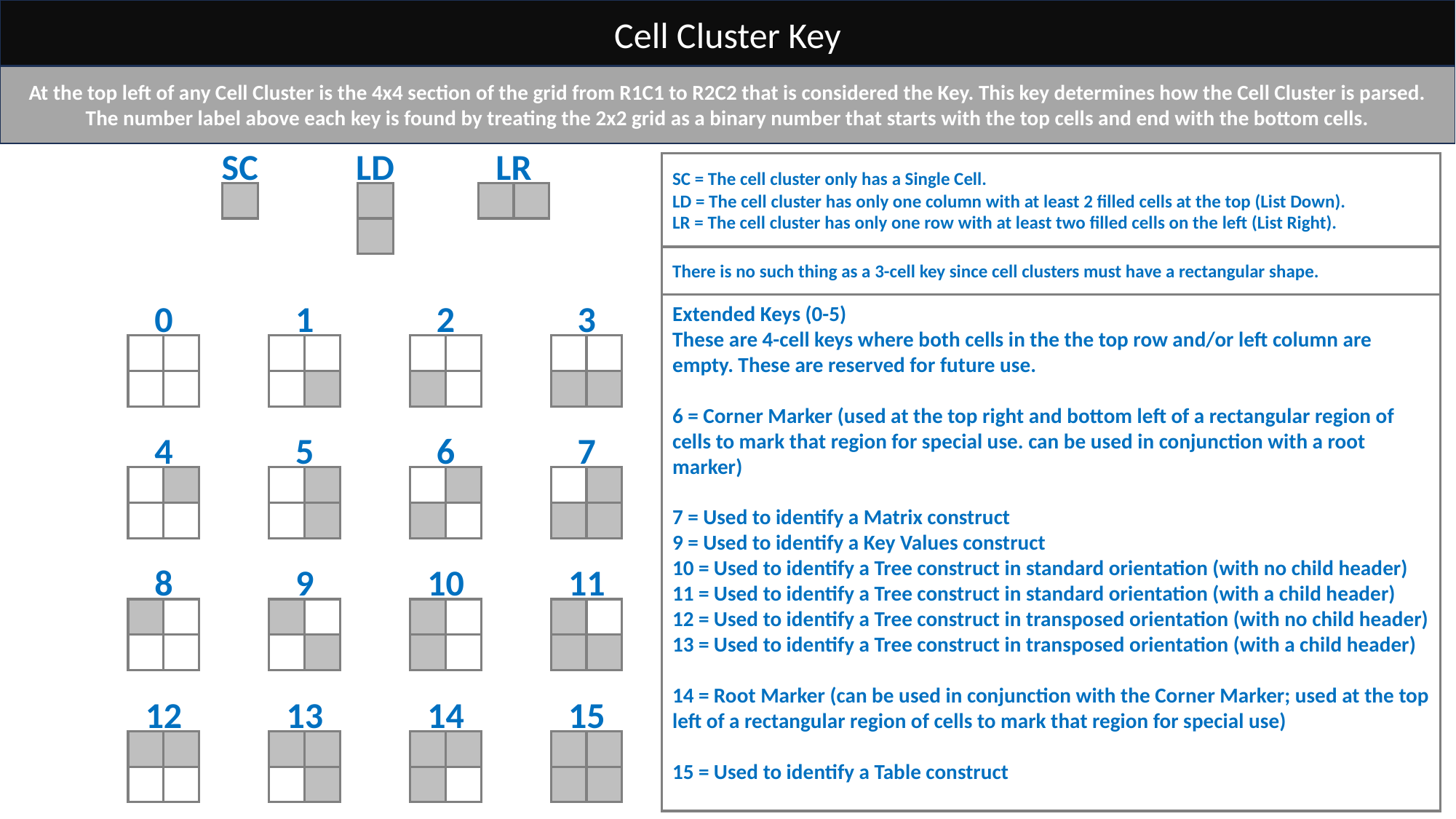

Cell Cluster Key
At the top left of any Cell Cluster is the 4x4 section of the grid from R1C1 to R2C2 that is considered the Key. This key determines how the Cell Cluster is parsed.
The number label above each key is found by treating the 2x2 grid as a binary number that starts with the top cells and end with the bottom cells.
SC
LD
LR
SC = The cell cluster only has a Single Cell.
LD = The cell cluster has only one column with at least 2 filled cells at the top (List Down).
LR = The cell cluster has only one row with at least two filled cells on the left (List Right).

There is no such thing as a 3-cell key since cell clusters must have a rectangular shape.
Extended Keys (0-5)
These are 4-cell keys where both cells in the the top row and/or left column are empty. These are reserved for future use.

6 = Corner Marker (used at the top right and bottom left of a rectangular region of cells to mark that region for special use. can be used in conjunction with a root marker)

7 = Used to identify a Matrix construct
9 = Used to identify a Key Values construct
10 = Used to identify a Tree construct in standard orientation (with no child header)
11 = Used to identify a Tree construct in standard orientation (with a child header)
12 = Used to identify a Tree construct in transposed orientation (with no child header)
13 = Used to identify a Tree construct in transposed orientation (with a child header)

14 = Root Marker (can be used in conjunction with the Corner Marker; used at the top left of a rectangular region of cells to mark that region for special use)

15 = Used to identify a Table construct
0
1
2
3

4
5
6
7

8
9
10
11

12
13
14
15